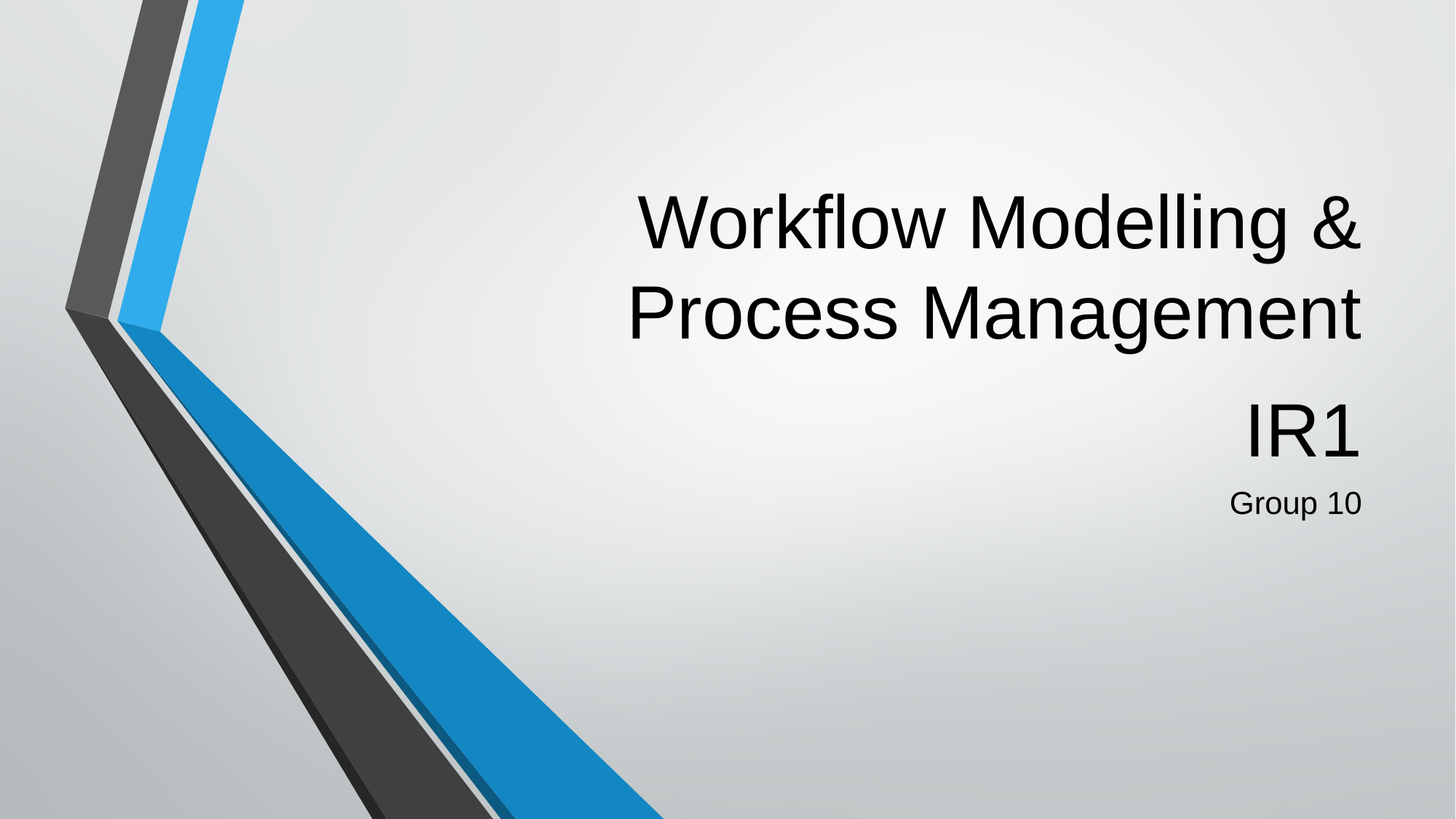

# Workflow Modelling & Process Management IR1
Group 10